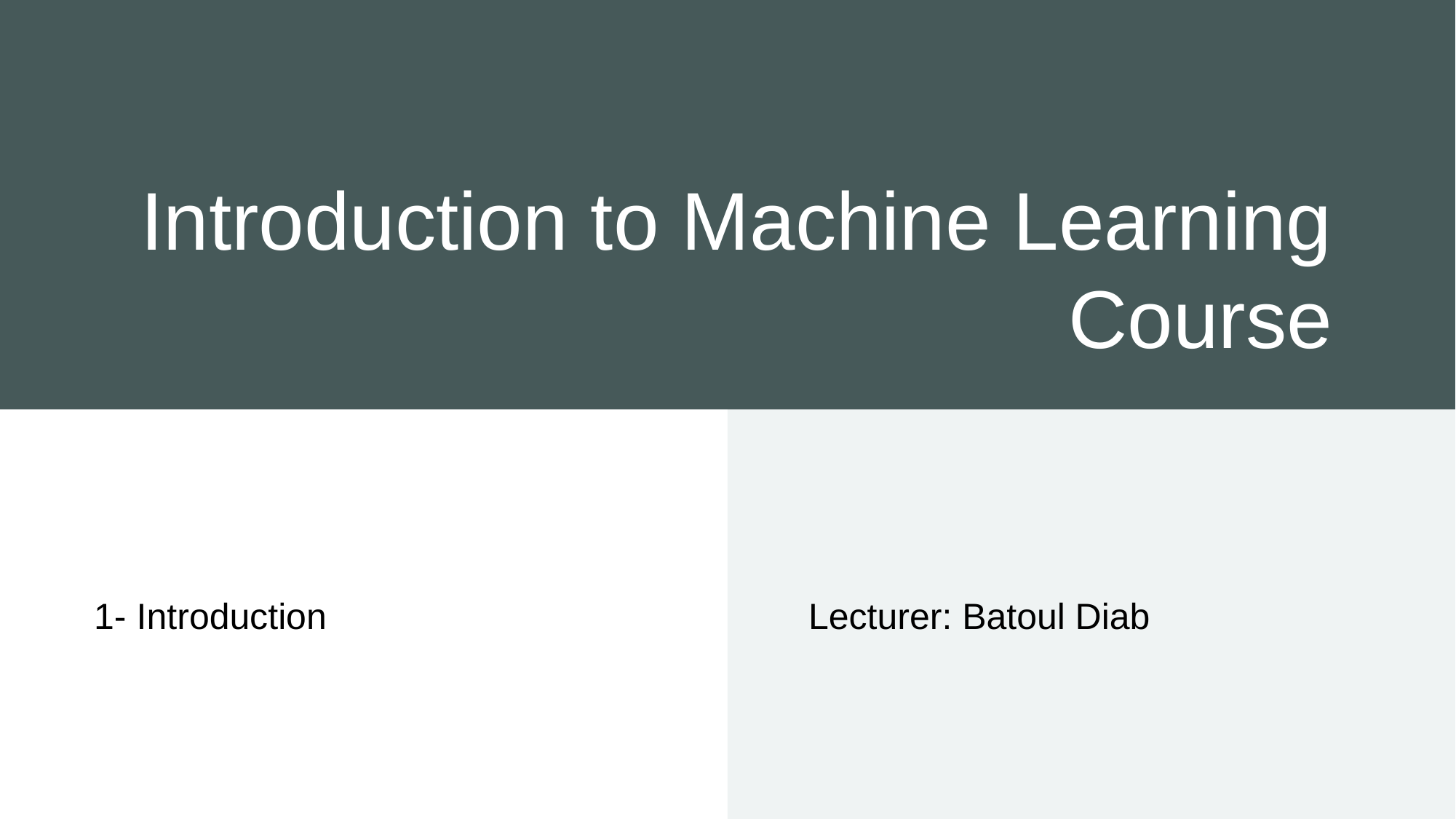

# Introduction to Machine Learning Course

1- Introduction
Lecturer: Batoul Diab